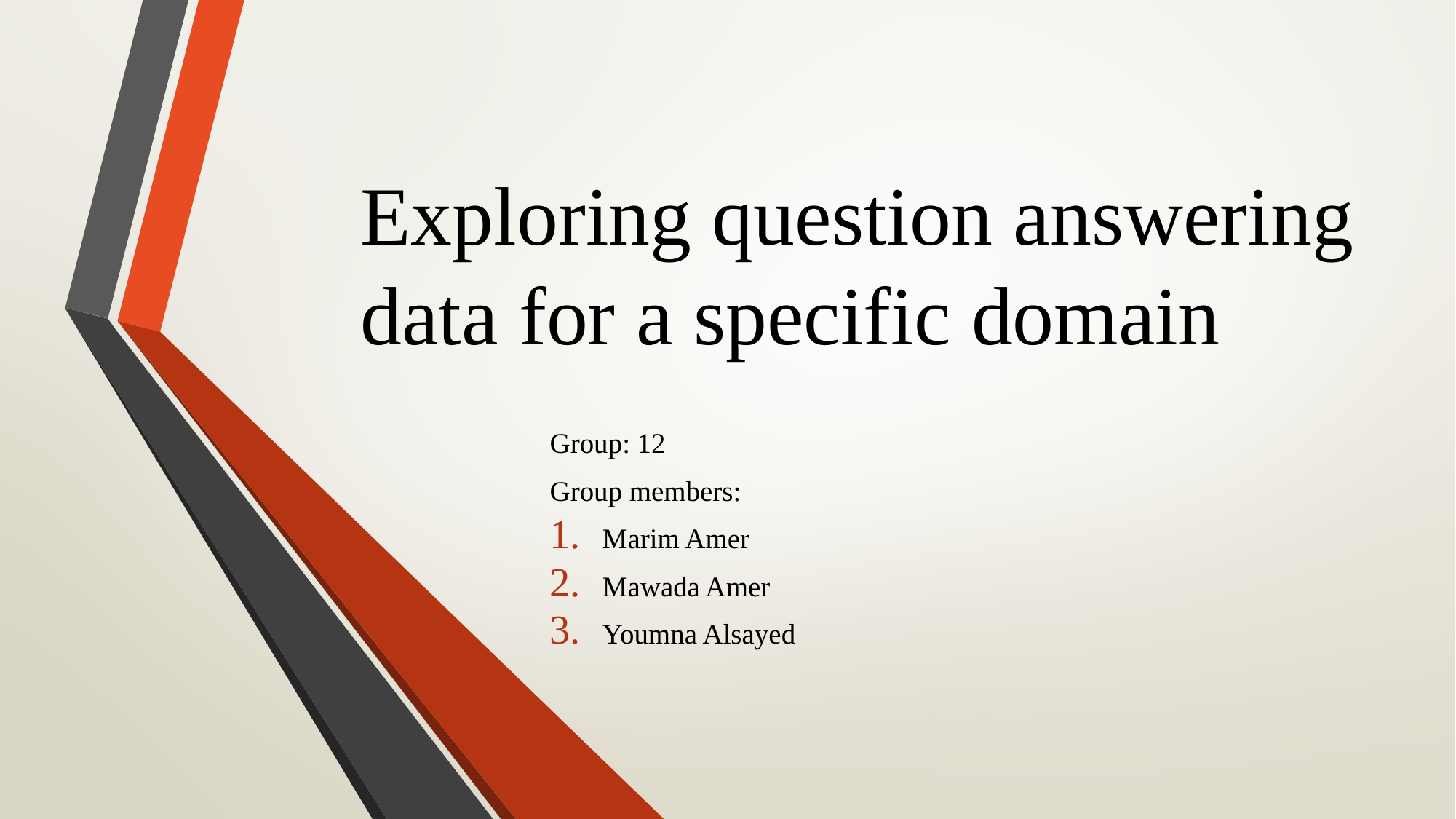

# Exploring question answering data for a specific domain
Group: 12
Group members:
Marim Amer
Mawada Amer
Youmna Alsayed